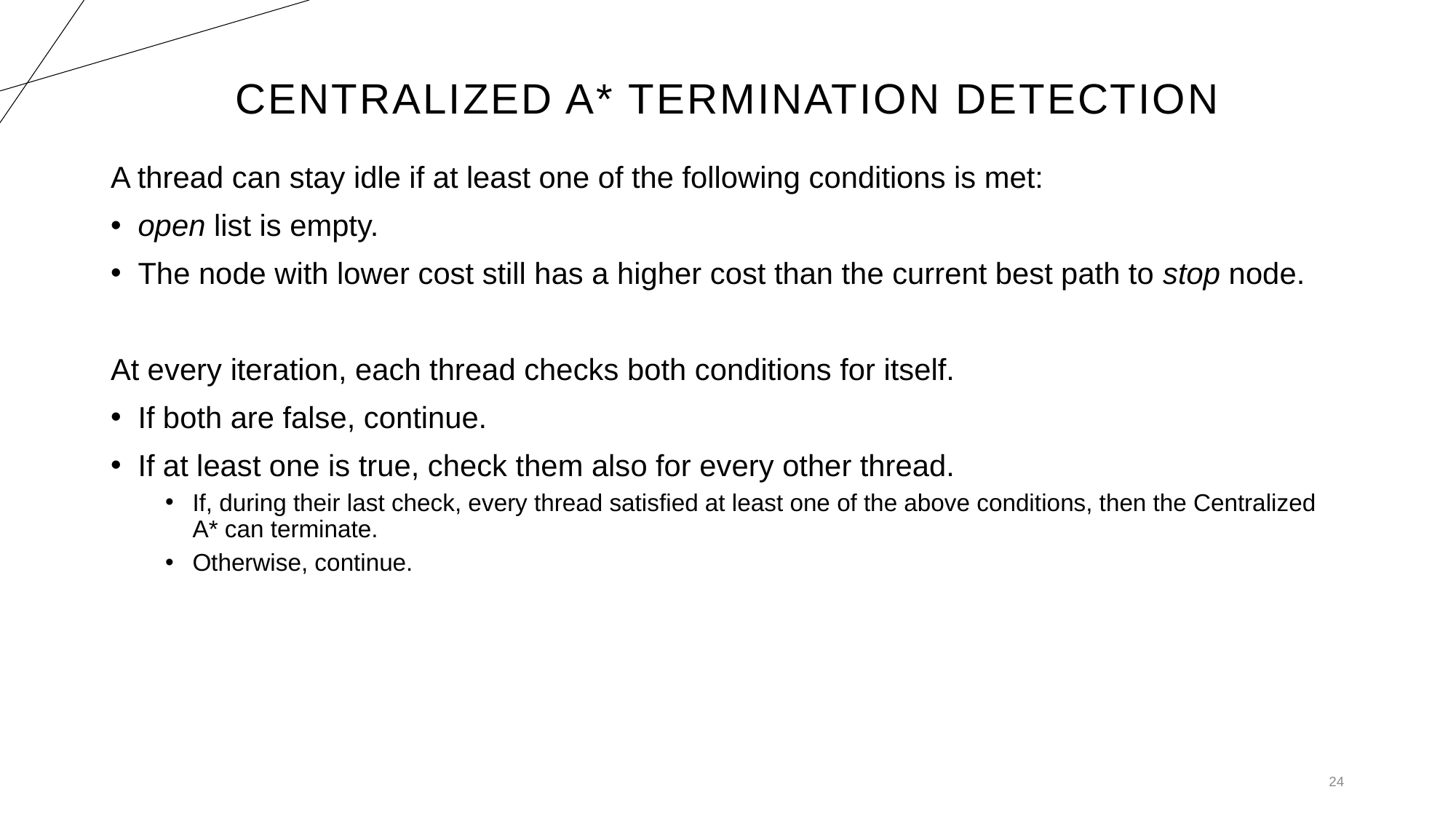

# Centralized A* termination detection
A thread can stay idle if at least one of the following conditions is met:
open list is empty.
The node with lower cost still has a higher cost than the current best path to stop node.

At every iteration, each thread checks both conditions for itself.
If both are false, continue.
If at least one is true, check them also for every other thread.
If, during their last check, every thread satisfied at least one of the above conditions, then the Centralized A* can terminate.
Otherwise, continue.
24